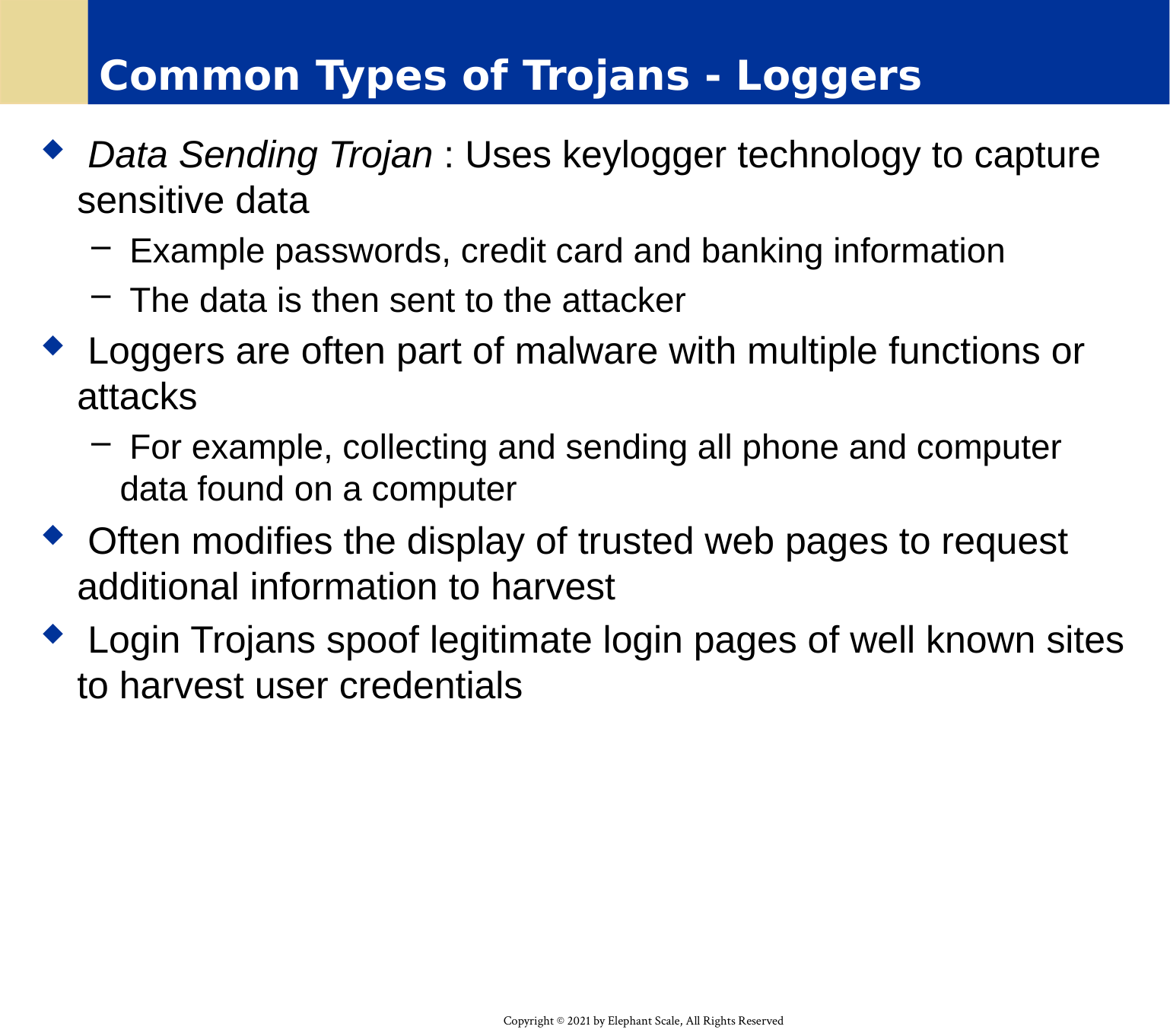

# Common Types of Trojans - Loggers
 Data Sending Trojan : Uses keylogger technology to capture sensitive data
 Example passwords, credit card and banking information
 The data is then sent to the attacker
 Loggers are often part of malware with multiple functions or attacks
 For example, collecting and sending all phone and computer data found on a computer
 Often modifies the display of trusted web pages to request additional information to harvest
 Login Trojans spoof legitimate login pages of well known sites to harvest user credentials
Copyright © 2021 by Elephant Scale, All Rights Reserved